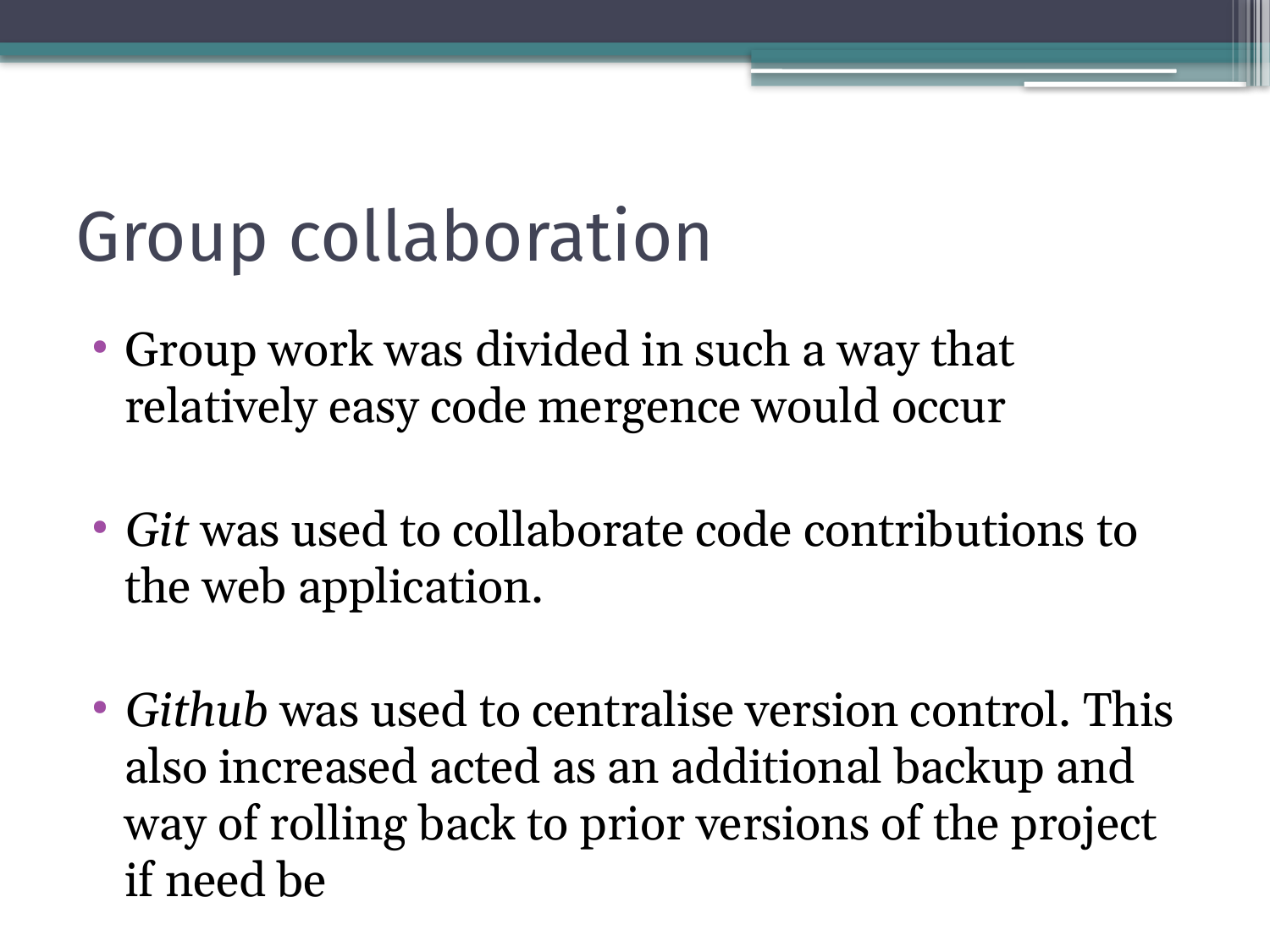

# Group collaboration
Group work was divided in such a way that relatively easy code mergence would occur

Git was used to collaborate code contributions to the web application.

Github was used to centralise version control. This also increased acted as an additional backup and way of rolling back to prior versions of the project if need be